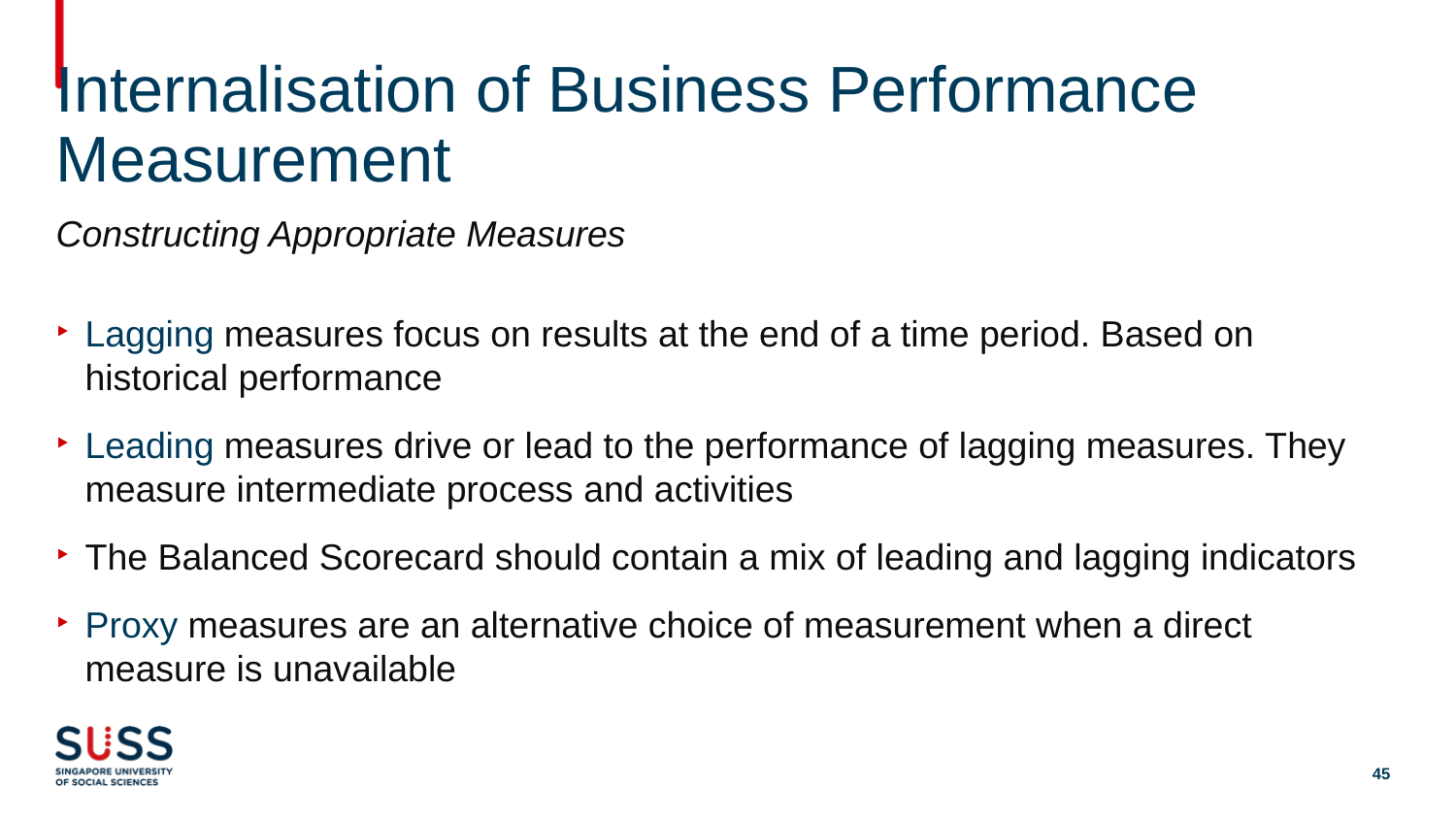

# Internalisation of Business Performance Measurement
Constructing Appropriate Measures
Lagging measures focus on results at the end of a time period. Based on historical performance
Leading measures drive or lead to the performance of lagging measures. They measure intermediate process and activities
The Balanced Scorecard should contain a mix of leading and lagging indicators
Proxy measures are an alternative choice of measurement when a direct measure is unavailable